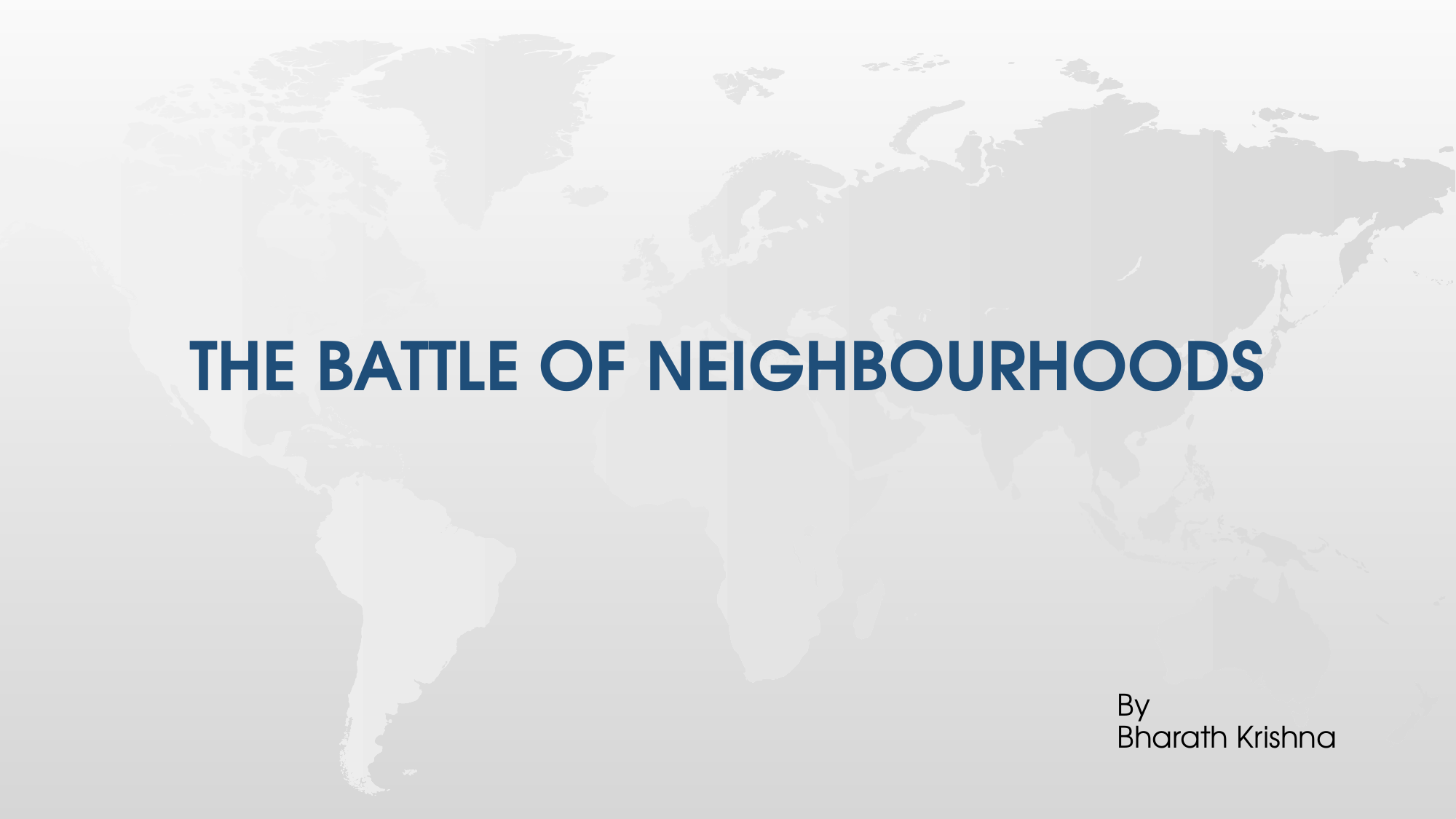

# The Battle of Neighbourhoods
By
Bharath Krishna